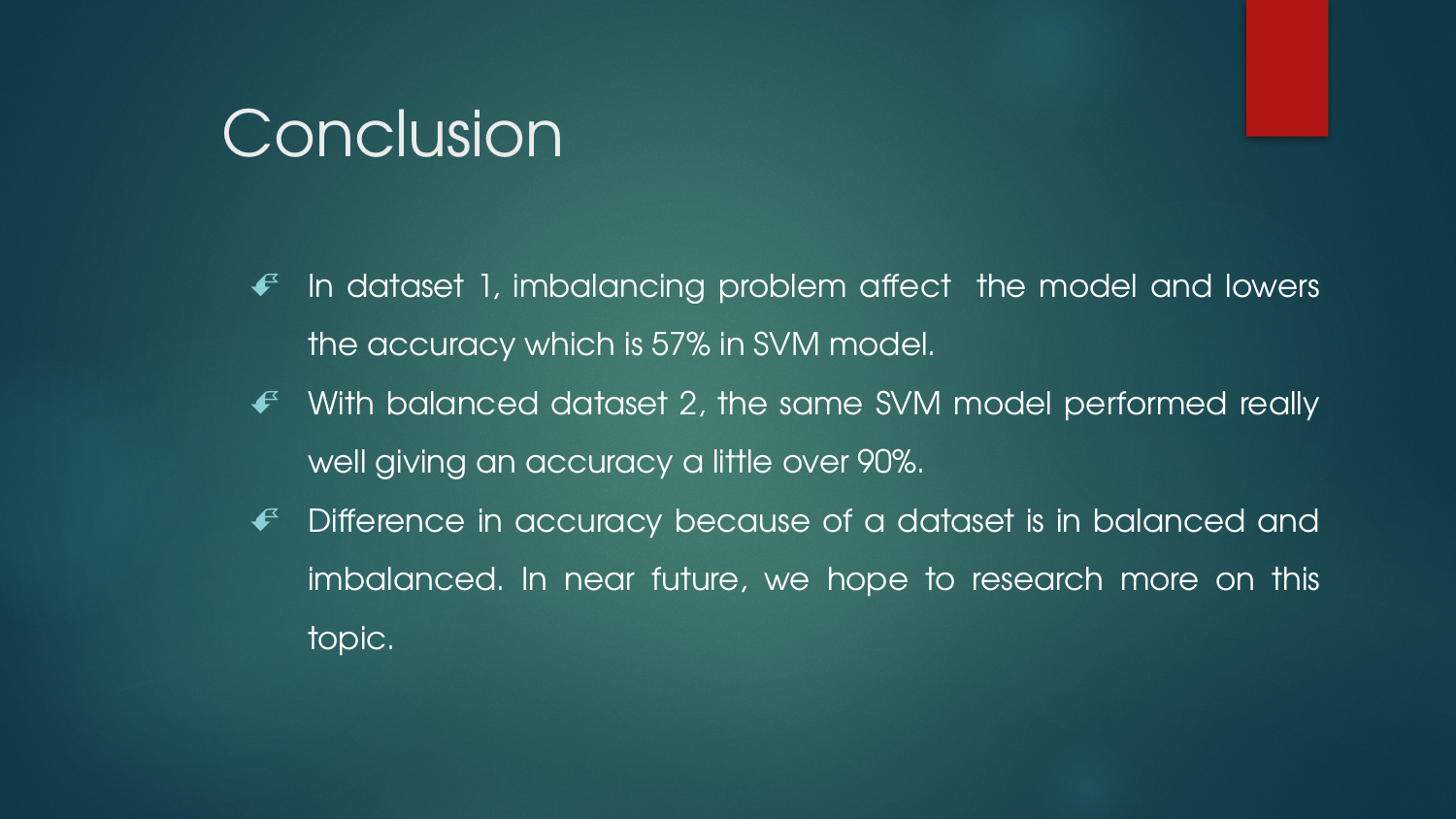

# Conclusion
In dataset 1, imbalancing problem affect  the model and lowers the accuracy which is 57% in SVM model.
With balanced dataset 2, the same SVM model performed really well giving an accuracy a little over 90%.
Difference in accuracy because of a dataset is in balanced and imbalanced. In near future, we hope to research more on this topic.